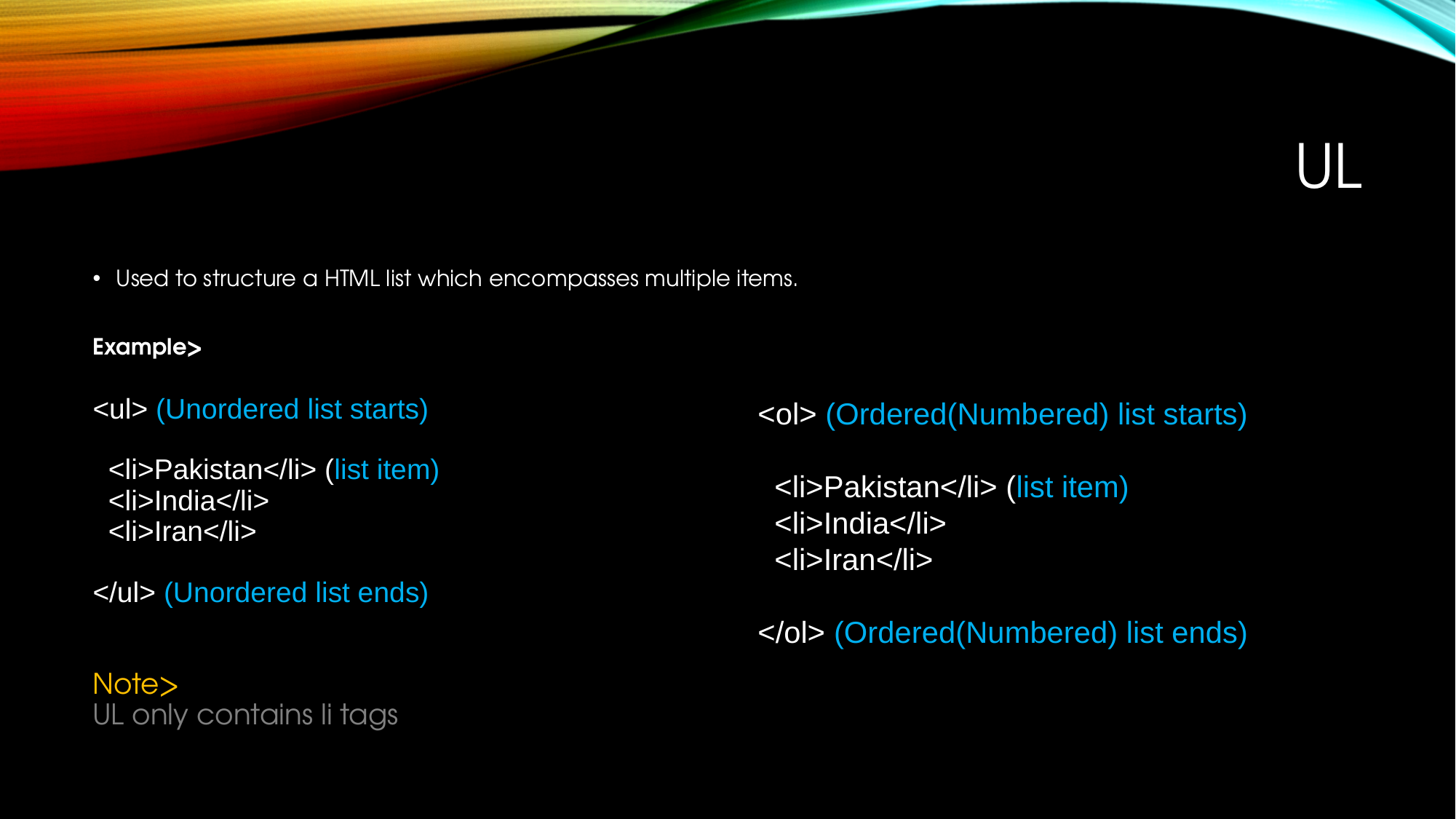

# UL
Used to structure a HTML list which encompasses multiple items.

Example>
<ul> (Unordered list starts)
  <li>Pakistan</li> (list item)
  <li>India</li>
  <li>Iran</li>
</ul> (Unordered list ends)
Note>
UL only contains li tags
<ol> (Ordered(Numbered) list starts)
  <li>Pakistan</li> (list item)
  <li>India</li>
  <li>Iran</li>
</ol> (Ordered(Numbered) list ends)